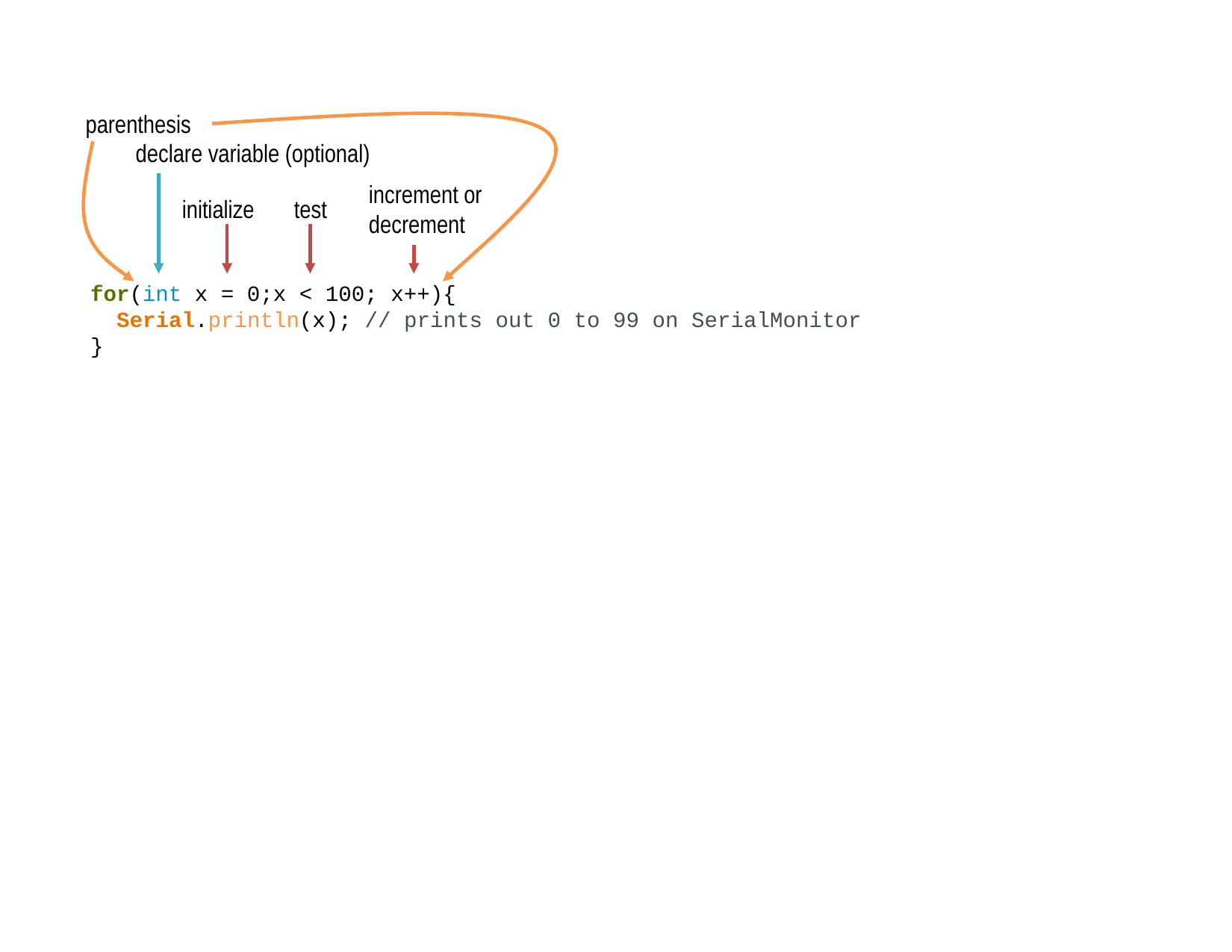

parenthesis

declare variable (optional)

increment or decrement
initialize
test
for(int x = 0;x < 100; x++){
  Serial.println(x); // prints out 0 to 99 on SerialMonitor
}